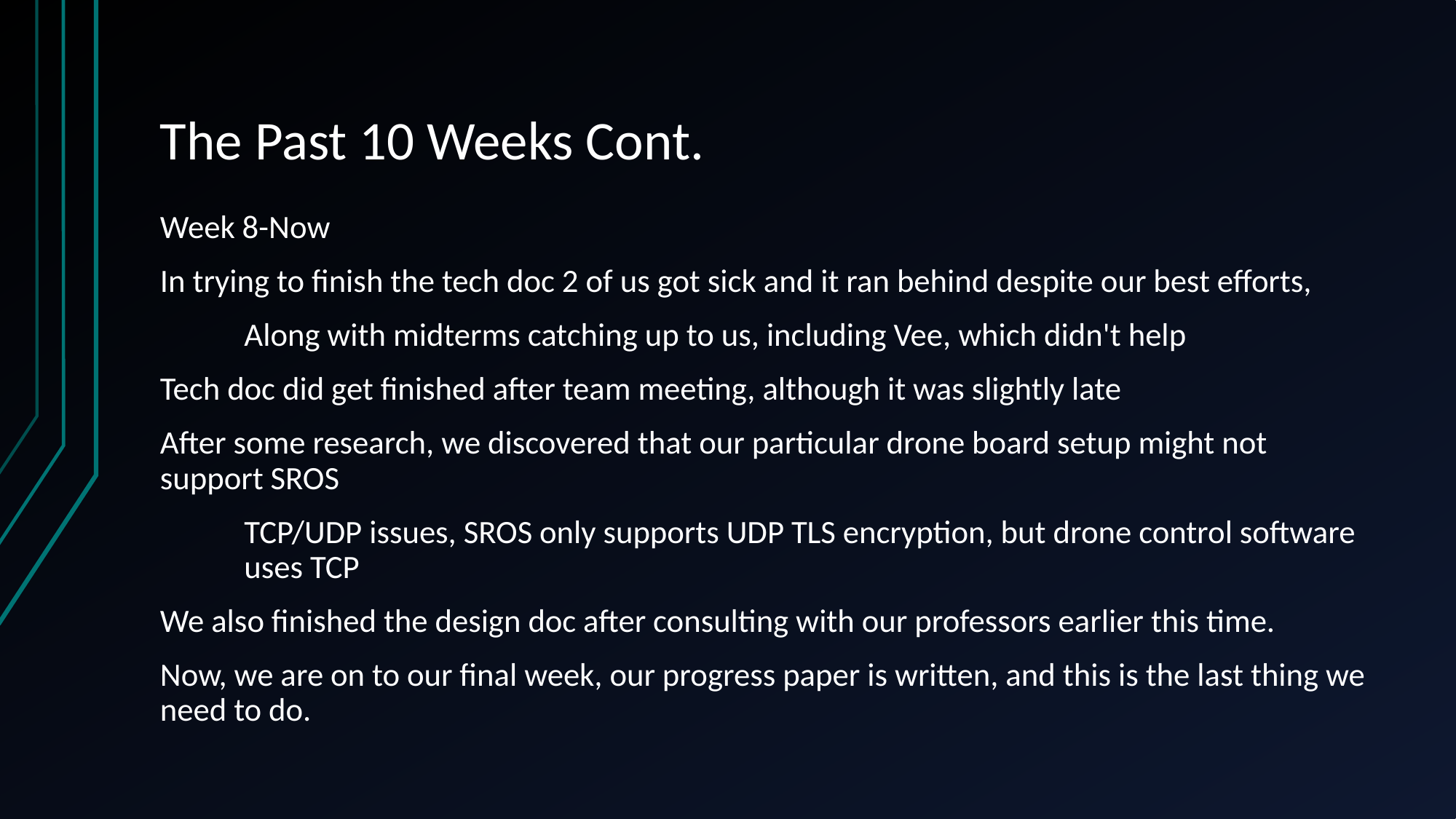

# The Past 10 Weeks Cont.
Week 8-Now
In trying to finish the tech doc 2 of us got sick and it ran behind despite our best efforts,
	Along with midterms catching up to us, including Vee, which didn't help
Tech doc did get finished after team meeting, although it was slightly late
After some research, we discovered that our particular drone board setup might not support SROS
	TCP/UDP issues, SROS only supports UDP TLS encryption, but drone control software 	uses TCP
We also finished the design doc after consulting with our professors earlier this time.
Now, we are on to our final week, our progress paper is written, and this is the last thing we need to do.